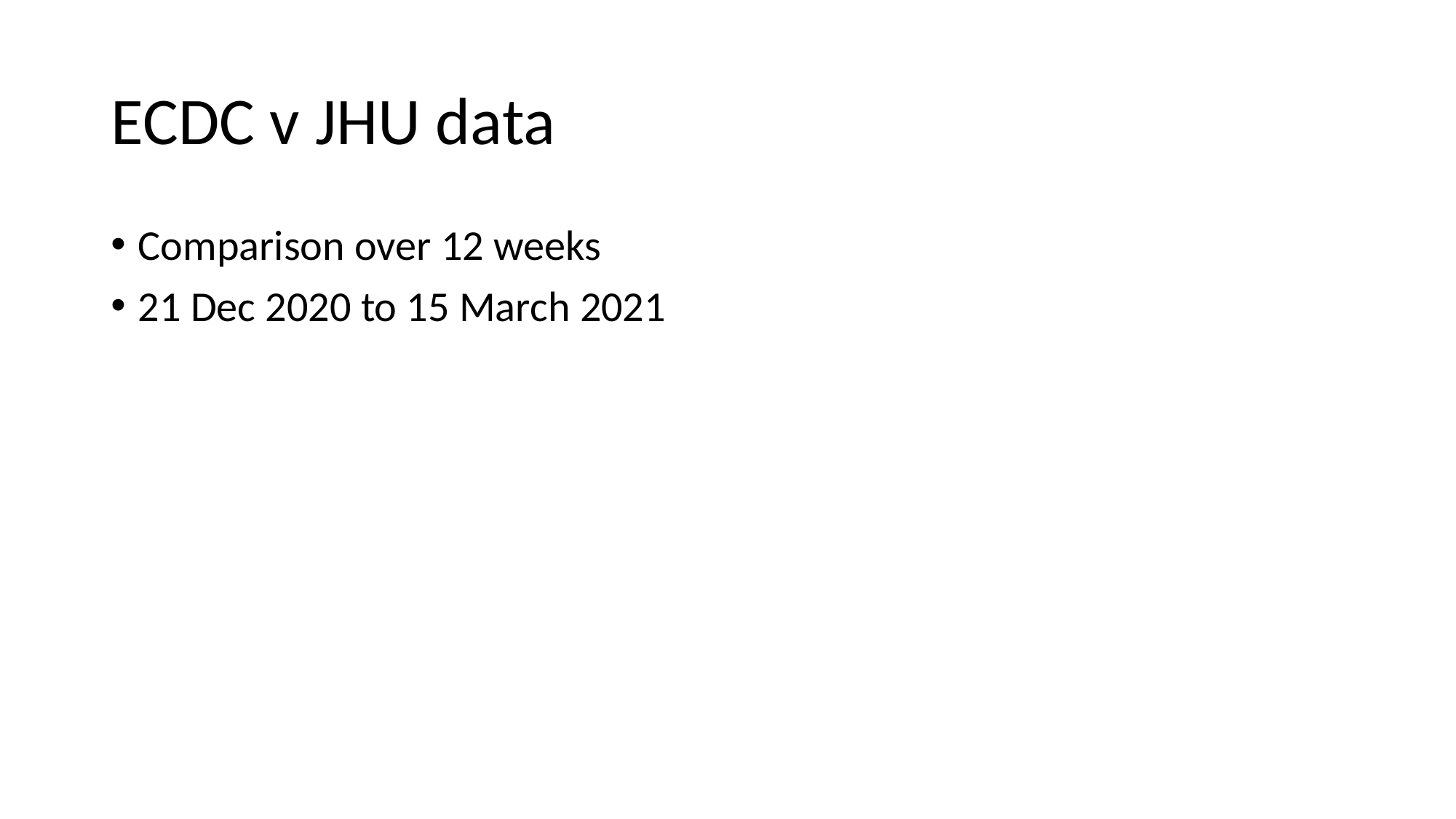

# ECDC v JHU data
Comparison over 12 weeks
21 Dec 2020 to 15 March 2021